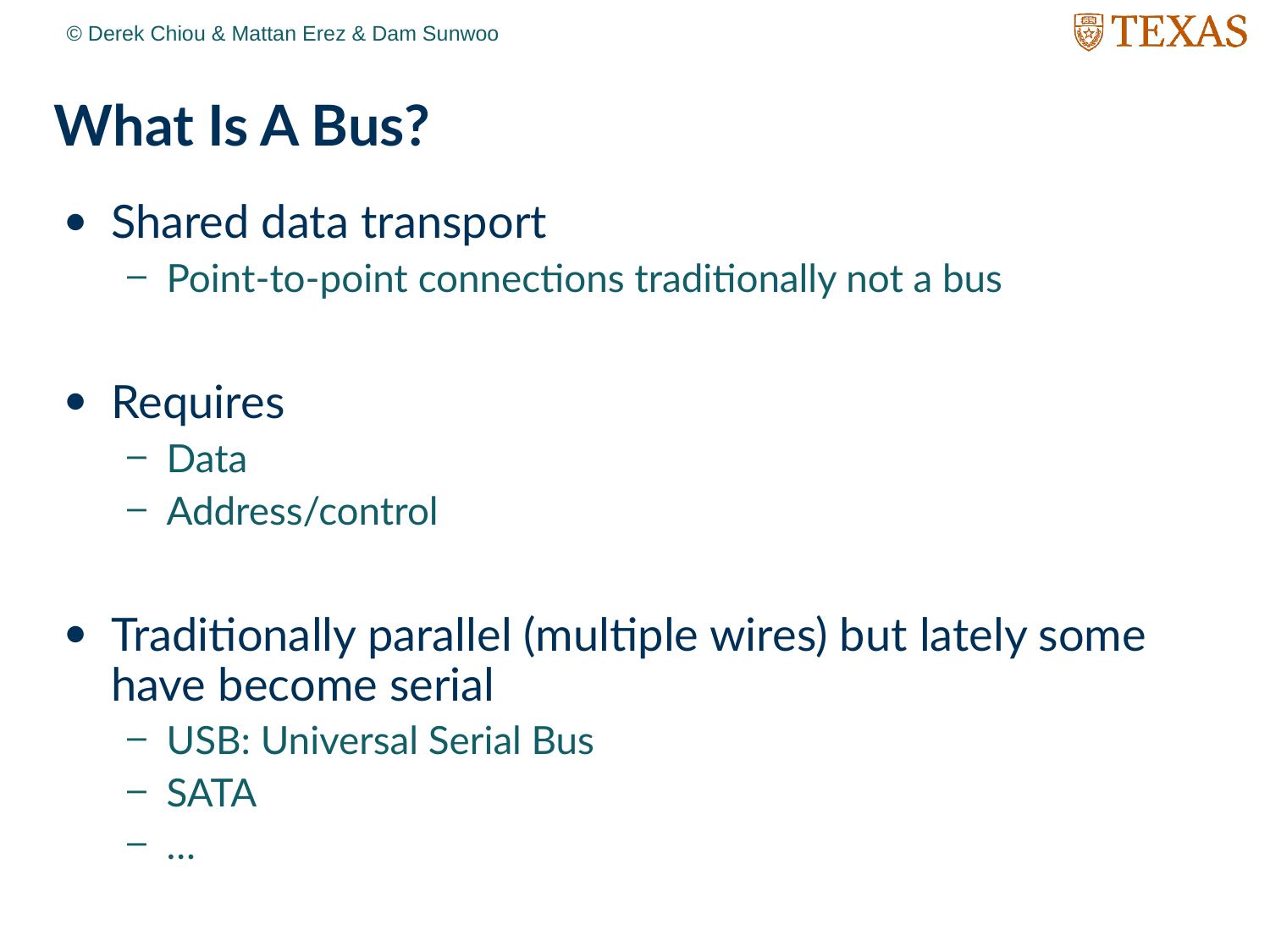

© Derek Chiou & Mattan Erez & Dam Sunwoo
# What Is A Bus?
Shared data transport
Point-to-point connections traditionally not a bus

Requires
Data
Address/control

Traditionally parallel (multiple wires) but lately some have become serial
USB: Universal Serial Bus
SATA
…